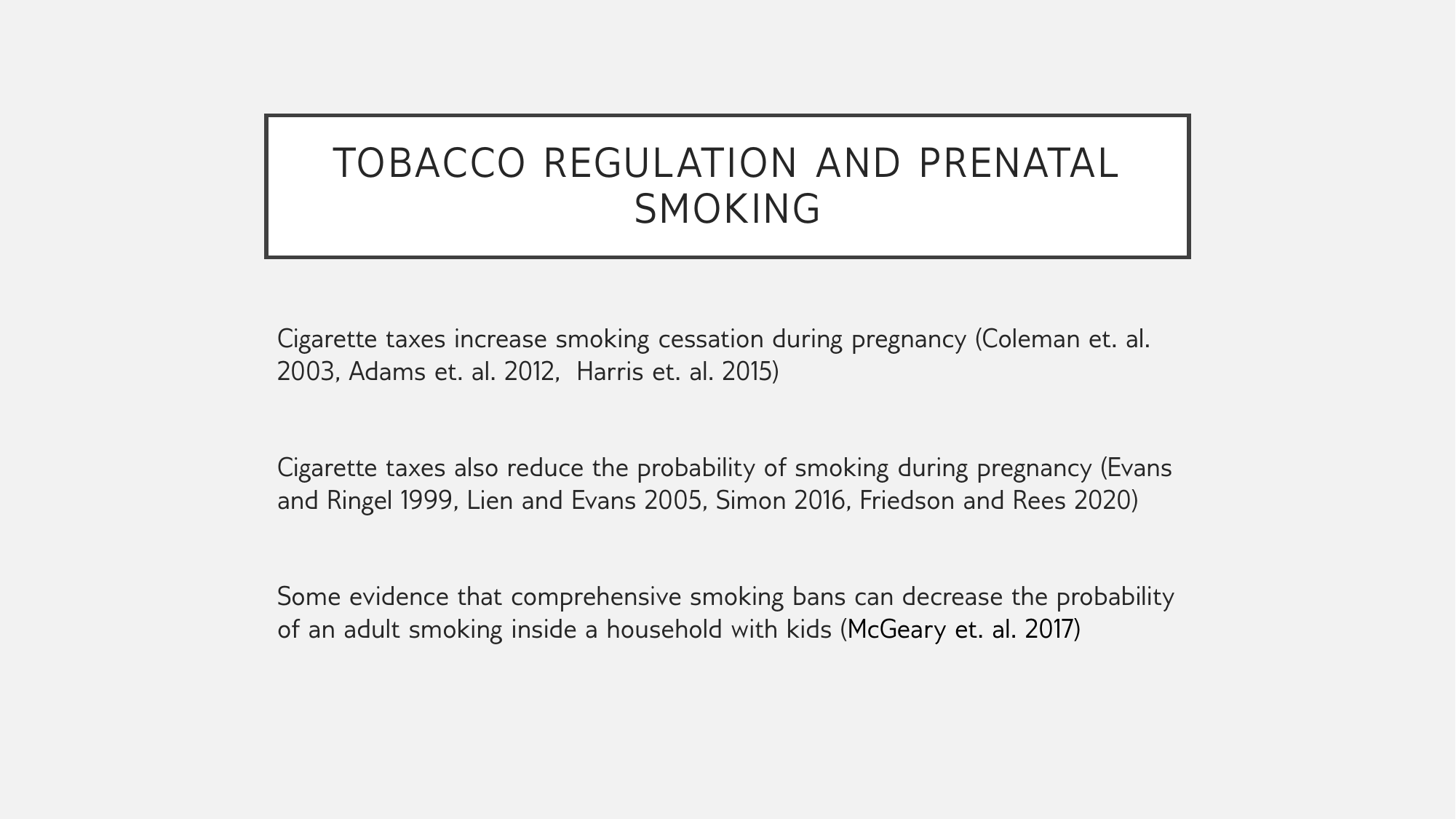

# Tobacco Regulation and prenatal smoking
Cigarette taxes increase smoking cessation during pregnancy (Coleman et. al. 2003, Adams et. al. 2012,  Harris et. al. 2015)

Cigarette taxes also reduce the probability of smoking during pregnancy (Evans and Ringel 1999, Lien and Evans 2005, Simon 2016, Friedson and Rees 2020)

Some evidence that comprehensive smoking bans can decrease the probability of an adult smoking inside a household with kids (McGeary et. al. 2017)